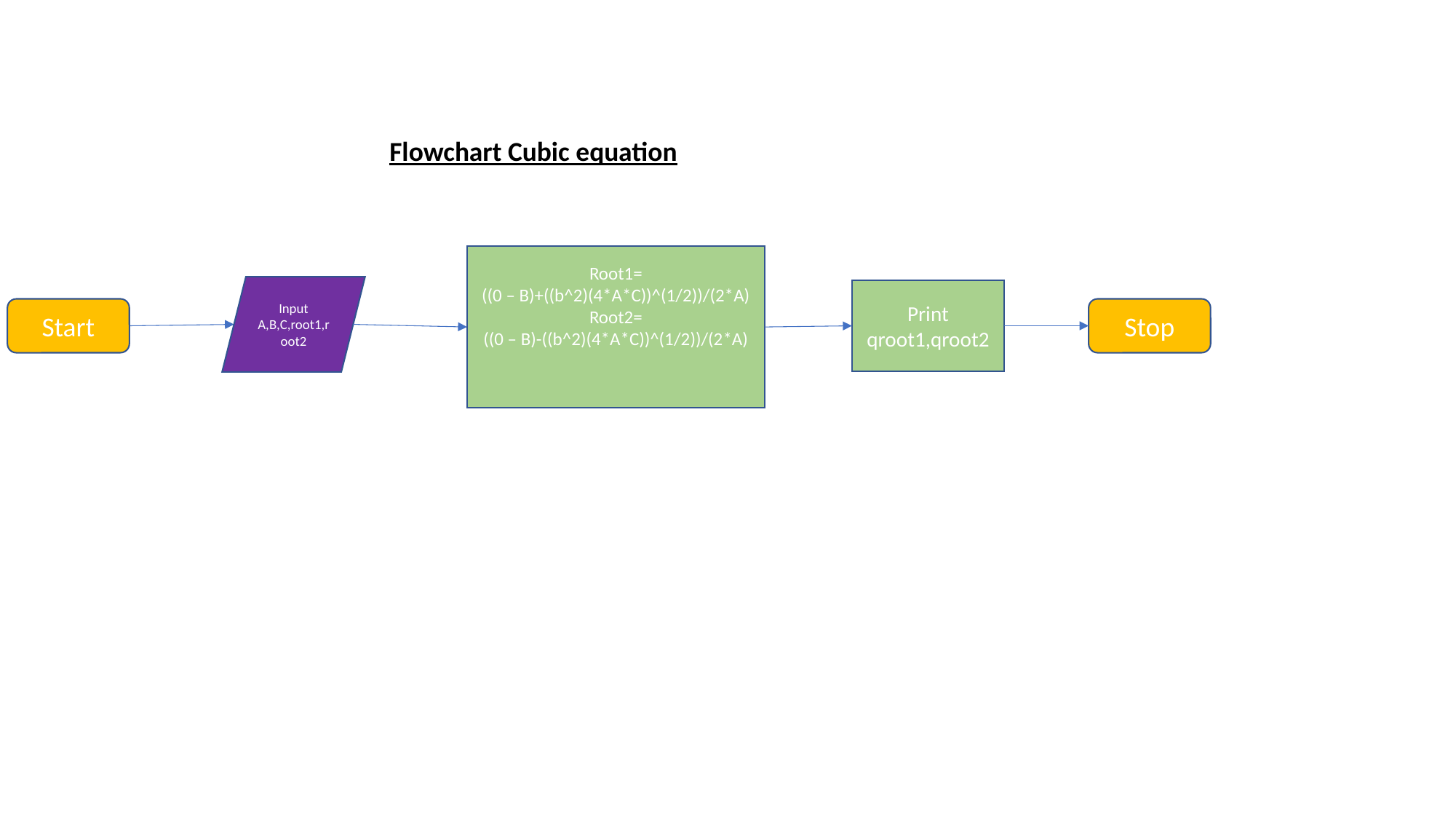

Flowchart Cubic equation
Root1=
((0 – B)+((b^2)(4*A*C))^(1/2))/(2*A)
Root2=
((0 – B)-((b^2)(4*A*C))^(1/2))/(2*A)

Input A,B,C,root1,root2
Print qroot1,qroot2
Stop
Start